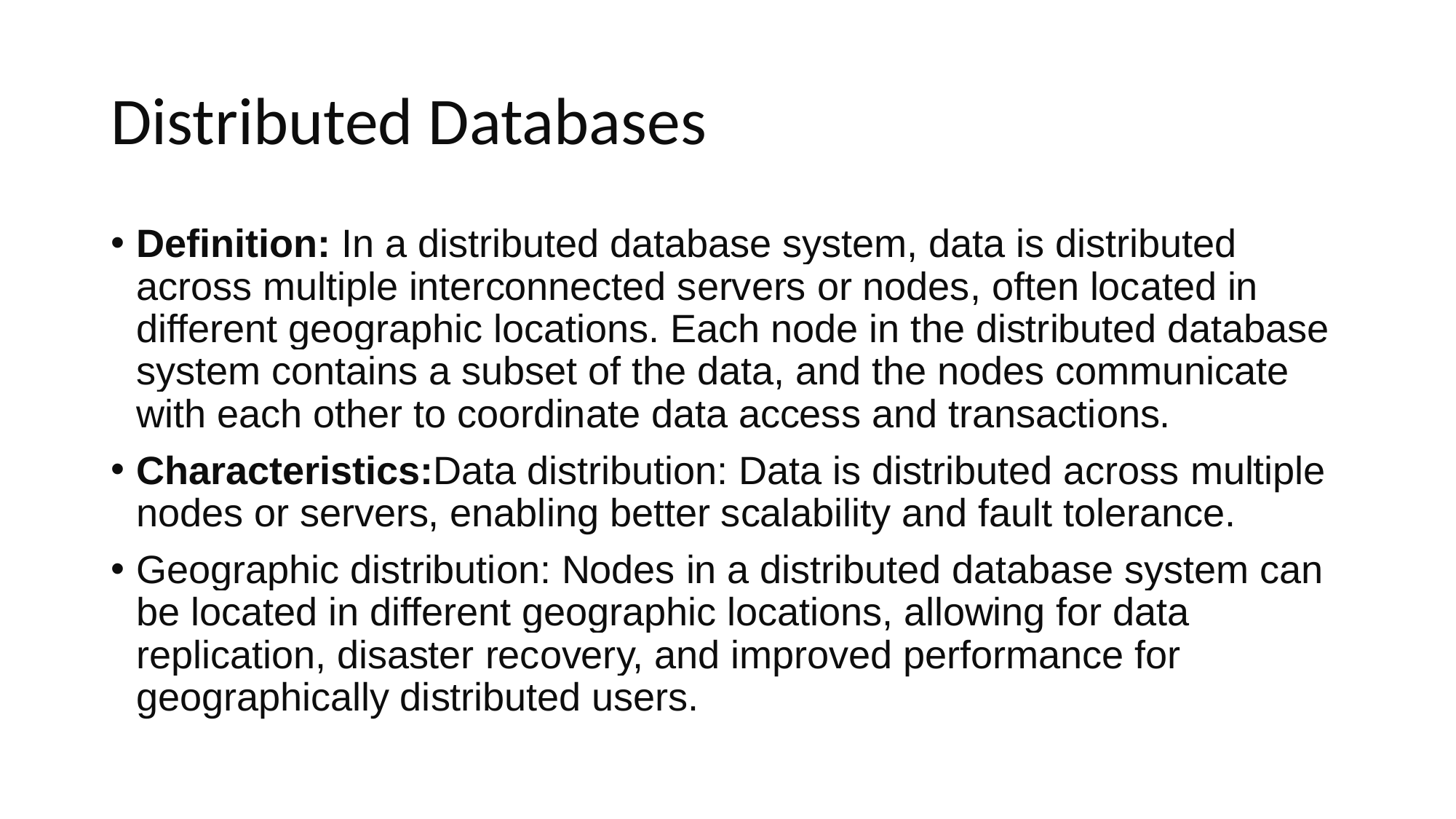

# Distributed Databases
Definition: In a distributed database system, data is distributed across multiple interconnected servers or nodes, often located in different geographic locations. Each node in the distributed database system contains a subset of the data, and the nodes communicate with each other to coordinate data access and transactions.
Characteristics:Data distribution: Data is distributed across multiple nodes or servers, enabling better scalability and fault tolerance.
Geographic distribution: Nodes in a distributed database system can be located in different geographic locations, allowing for data replication, disaster recovery, and improved performance for geographically distributed users.